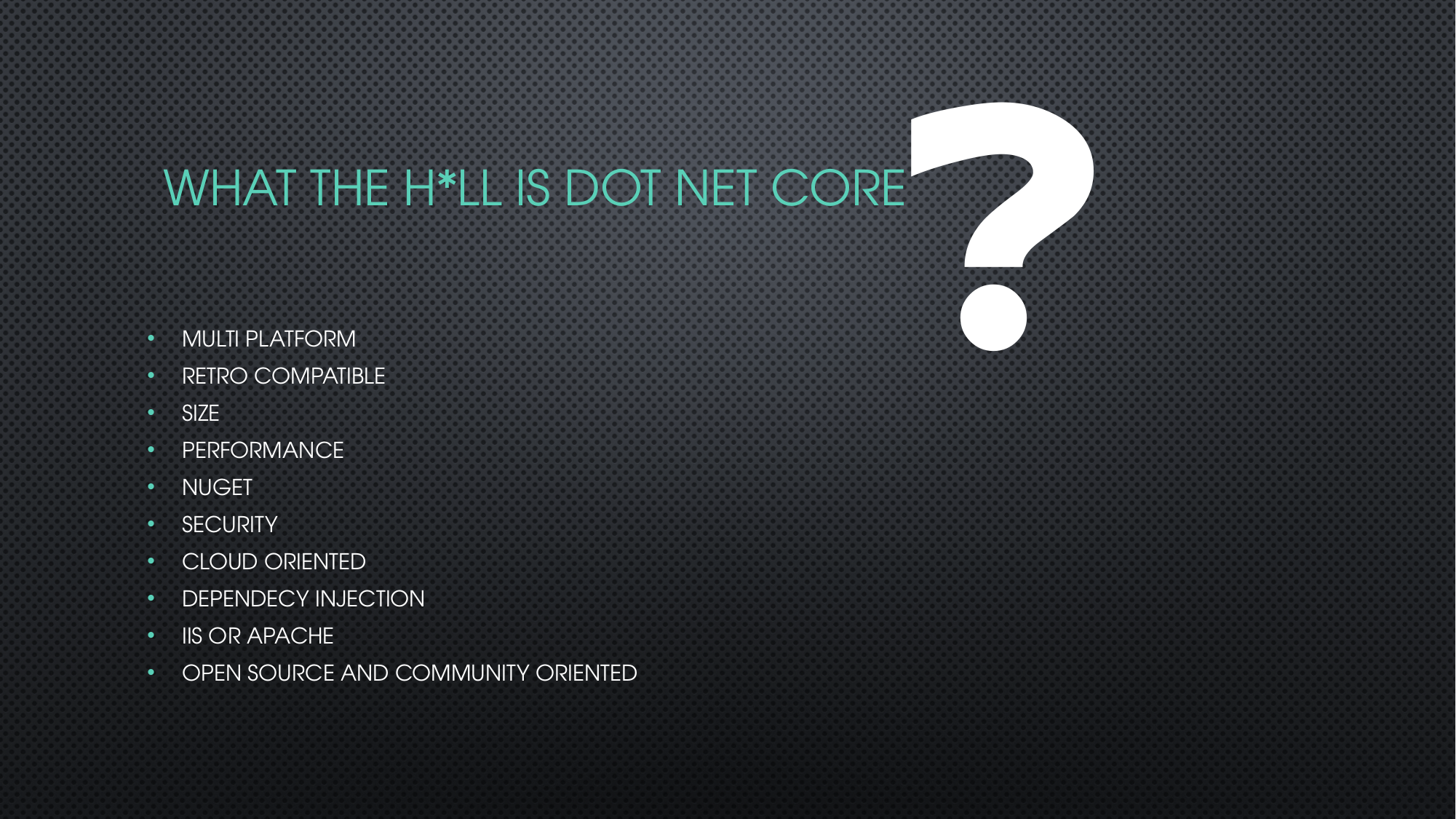

❓
# What the H*LL is dot net core
Multi platform
Retro compatible
Size
Performance
Nuget
Security
Cloud Oriented
Dependecy Injection
Iis or Apache
Open Source and Community Oriented